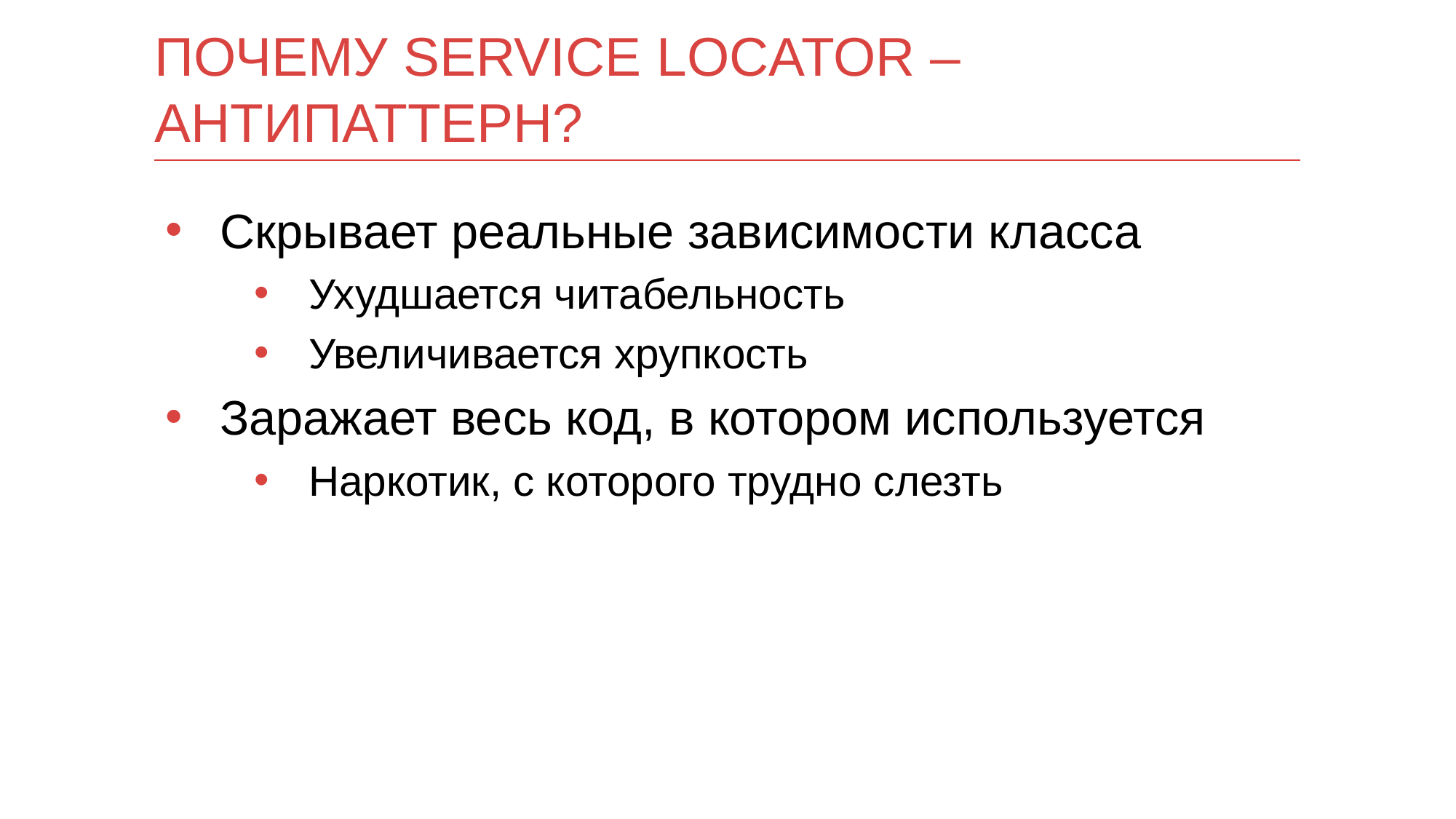

# Почему Service Locator – антипаттерн?
Скрывает реальные зависимости класса
Ухудшается читабельность
Увеличивается хрупкость
Заражает весь код, в котором используется
Наркотик, с которого трудно слезть